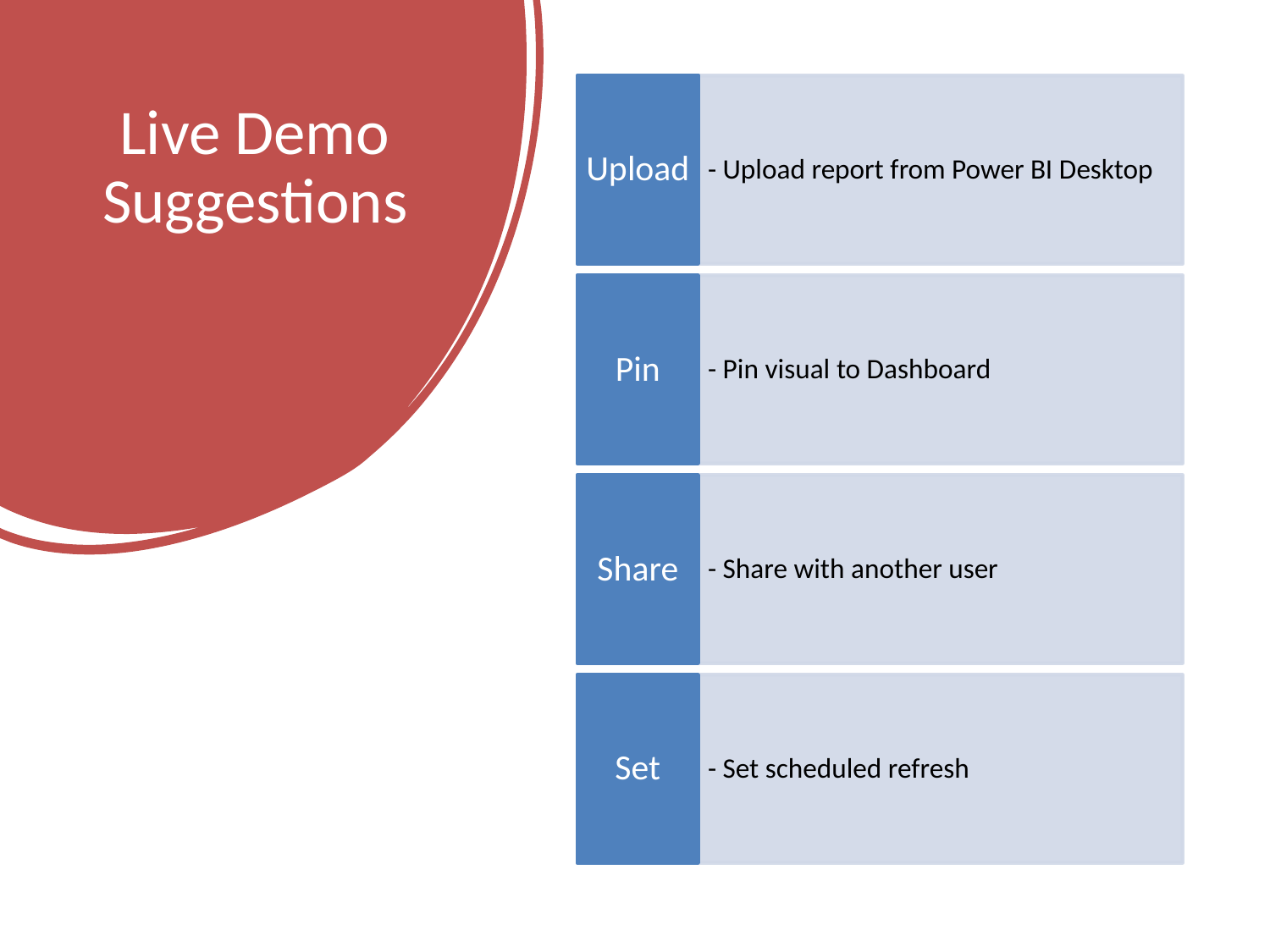

- Upload report from Power BI Desktop
Upload
- Pin visual to Dashboard
Pin
- Share with another user
Share
- Set scheduled refresh
Set
# Live Demo Suggestions